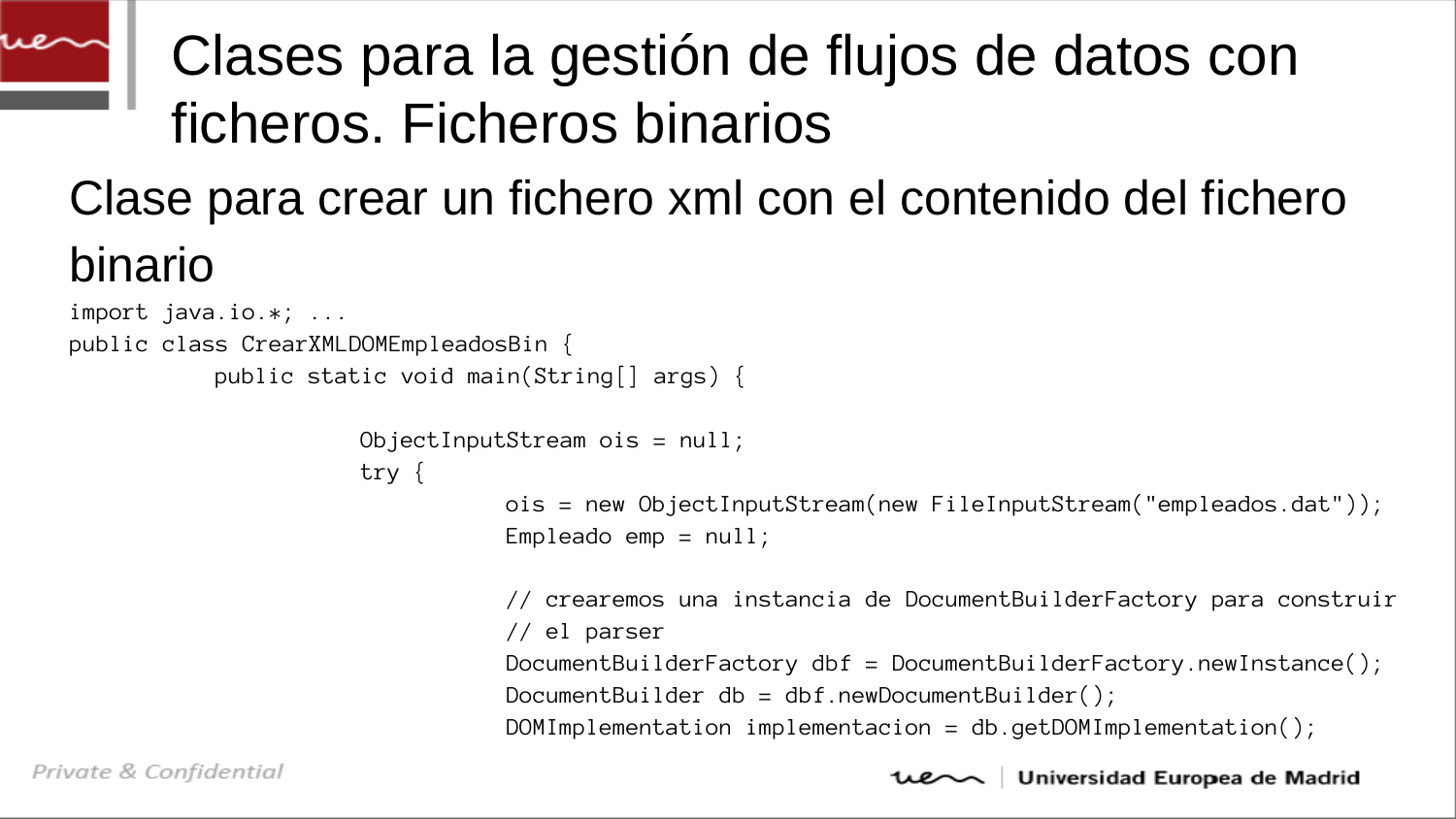

# Clases para la gestión de flujos de datos con ficheros. Ficheros binarios
Clase para crear un fichero xml con el contenido del fichero binario
import java.io.*; ...
public class CrearXMLDOMEmpleadosBin {
	public static void main(String[] args) {

		ObjectInputStream ois = null;
		try {
			ois = new ObjectInputStream(new FileInputStream("empleados.dat"));
			Empleado emp = null;

			// crearemos una instancia de DocumentBuilderFactory para construir 			// el parser
			DocumentBuilderFactory dbf = DocumentBuilderFactory.newInstance();
			DocumentBuilder db = dbf.newDocumentBuilder();
			DOMImplementation implementacion = db.getDOMImplementation();